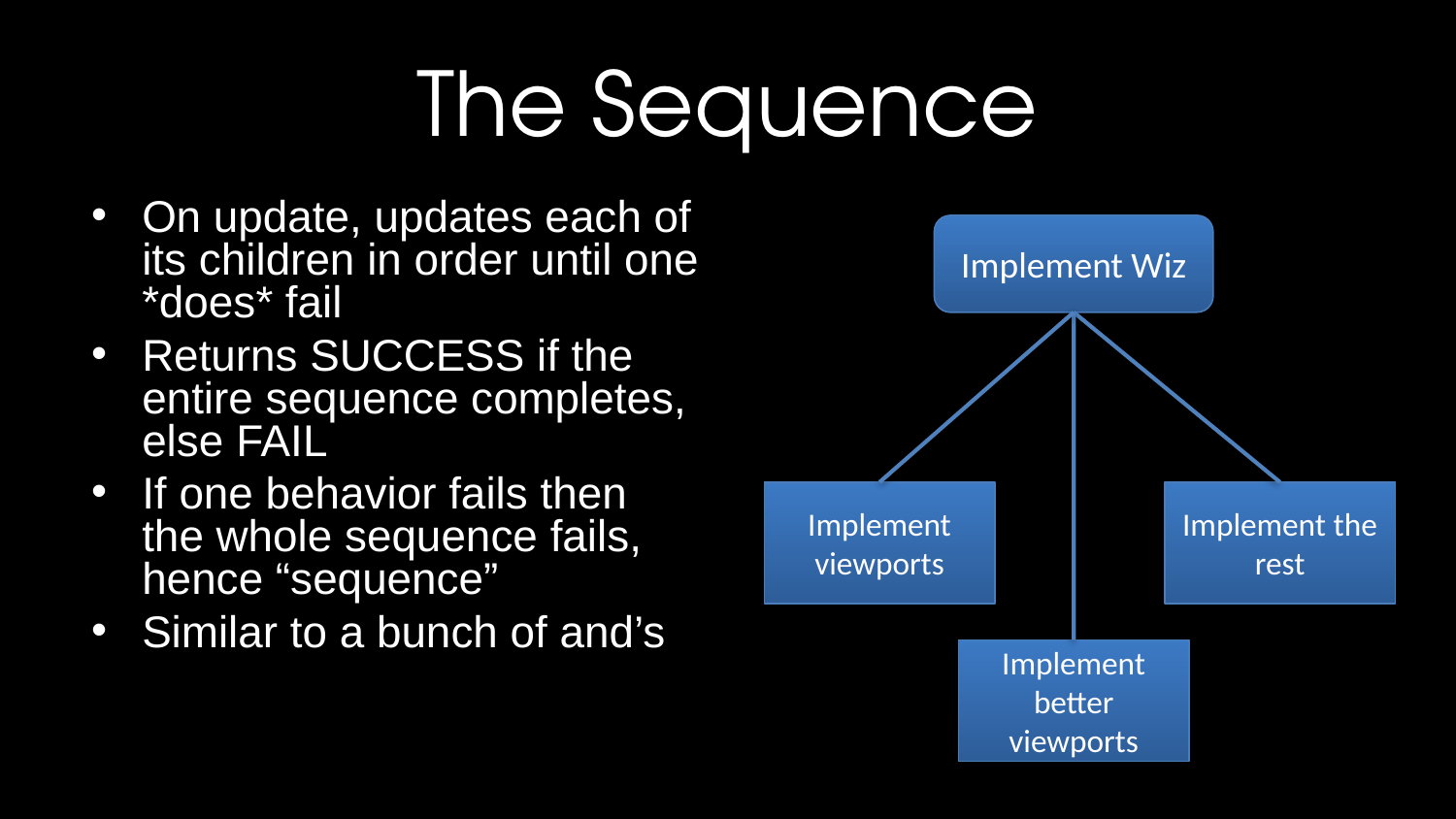

# The Sequence
On update, updates each of its children in order until one *does* fail
Returns SUCCESS if the entire sequence completes, else FAIL
If one behavior fails then the whole sequence fails, hence “sequence”
Similar to a bunch of and’s
Implement Wiz
Implement viewports
Implement the rest
Implement better viewports